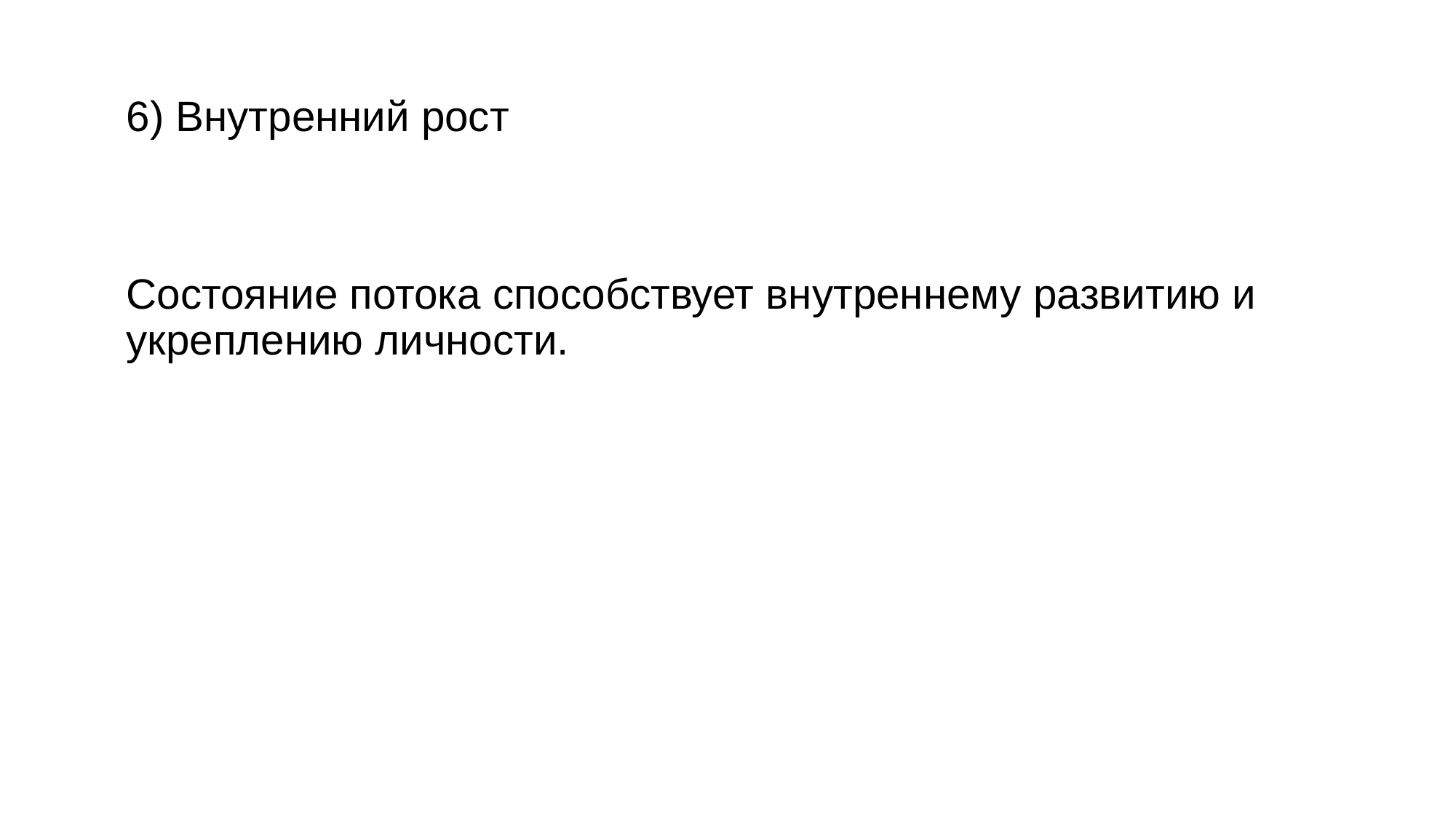

6) Внутренний рост
Состояние потока способствует внутреннему развитию и укреплению личности.